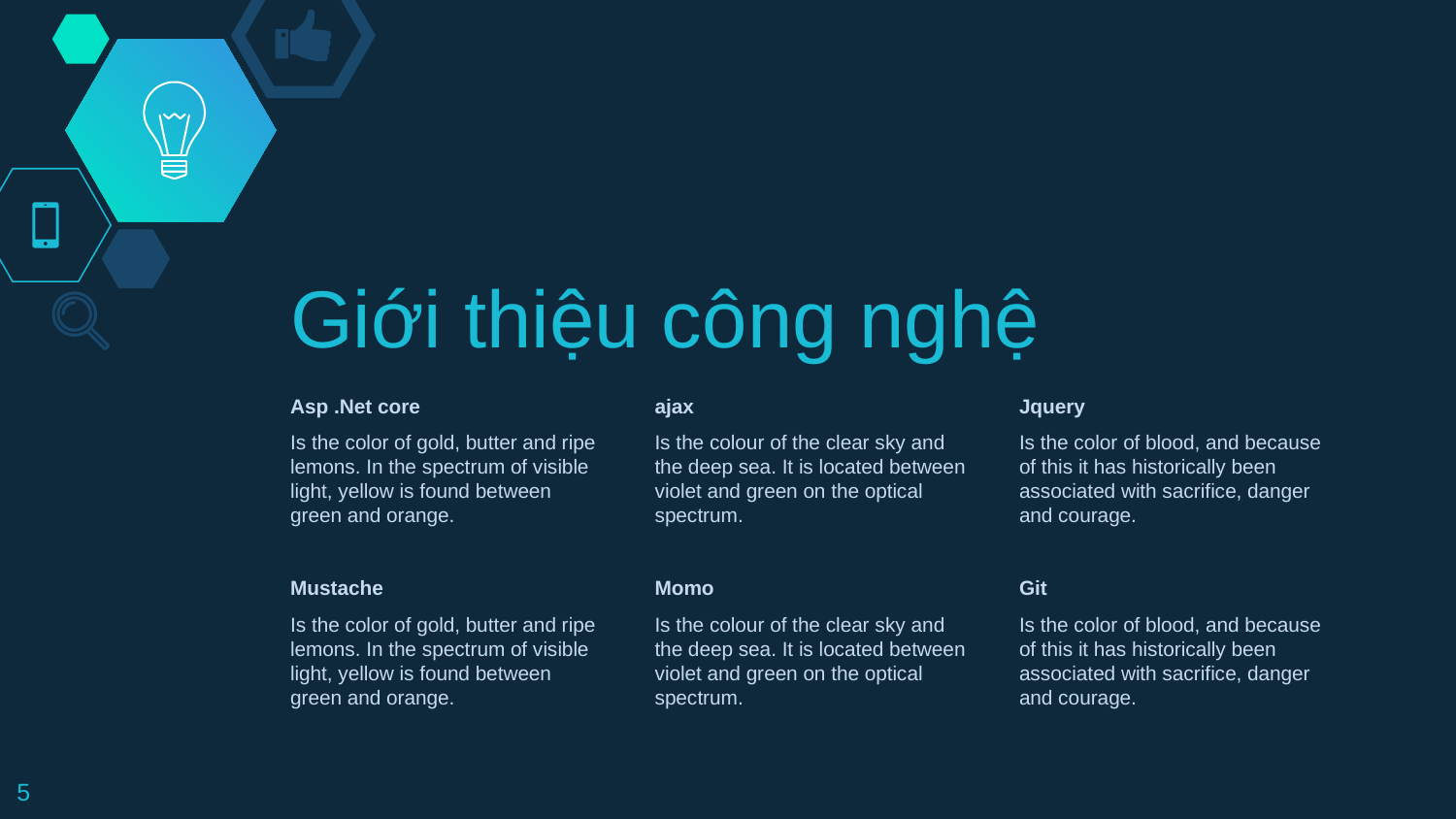

# Giới thiệu công nghệ
Asp .Net core
Is the color of gold, butter and ripe lemons. In the spectrum of visible light, yellow is found between green and orange.
ajax
Is the colour of the clear sky and the deep sea. It is located between violet and green on the optical spectrum.
Jquery
Is the color of blood, and because of this it has historically been associated with sacrifice, danger and courage.

Mustache
Is the color of gold, butter and ripe lemons. In the spectrum of visible light, yellow is found between green and orange.
Momo
Is the colour of the clear sky and the deep sea. It is located between violet and green on the optical spectrum.
Git
Is the color of blood, and because of this it has historically been associated with sacrifice, danger and courage.

5